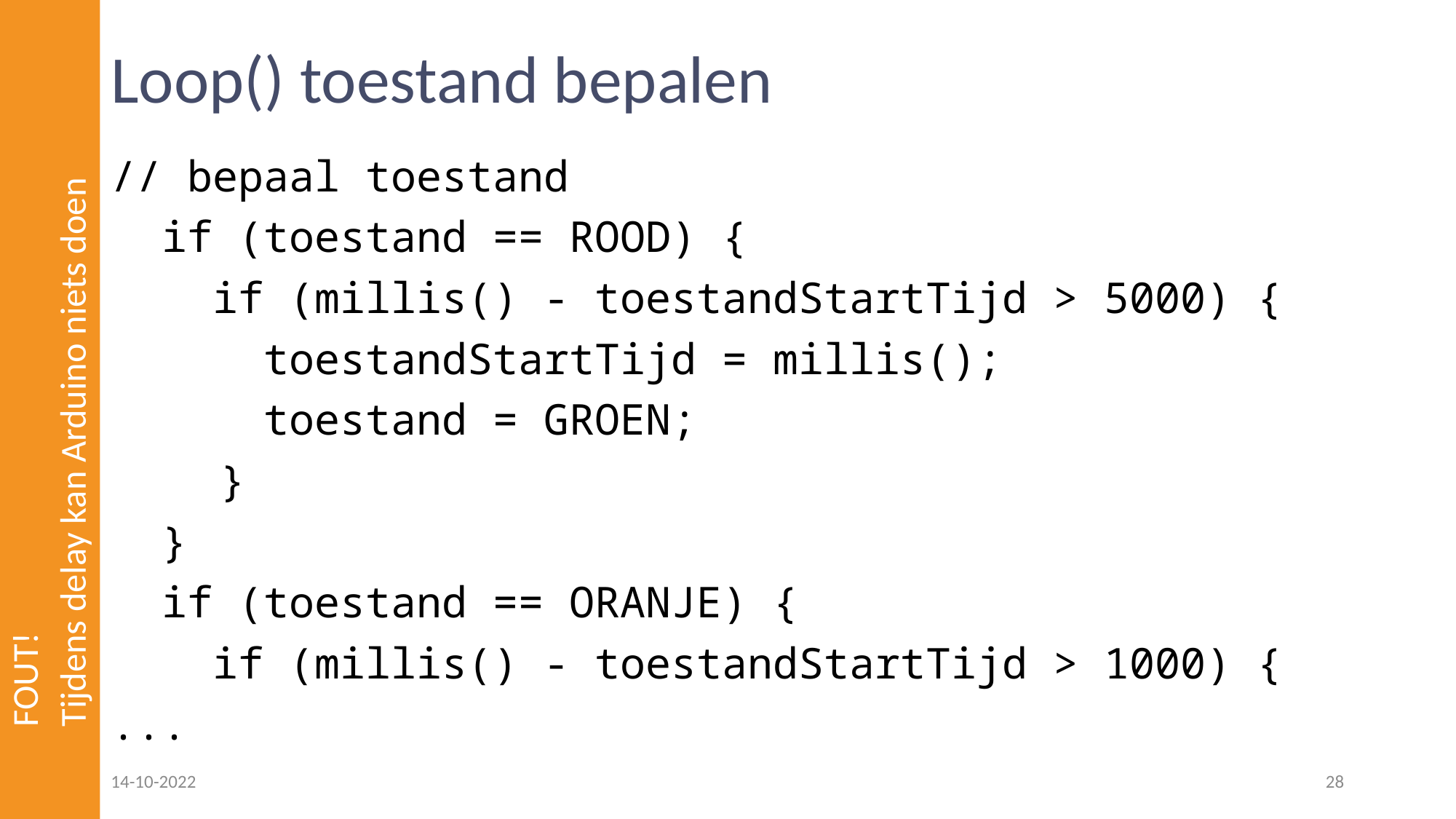

# Loop() toestand bepalen
// bepaal toestand
  if (toestand == ROOD) {
    if (millis() - toestandStartTijd > 5000) {
      toestandStartTijd = millis();
      toestand = GROEN;
 	}
  }
  if (toestand == ORANJE) {
    if (millis() - toestandStartTijd > 1000) {
...
FOUT!
Tijdens delay kan Arduino niets doen
14-10-2022

28